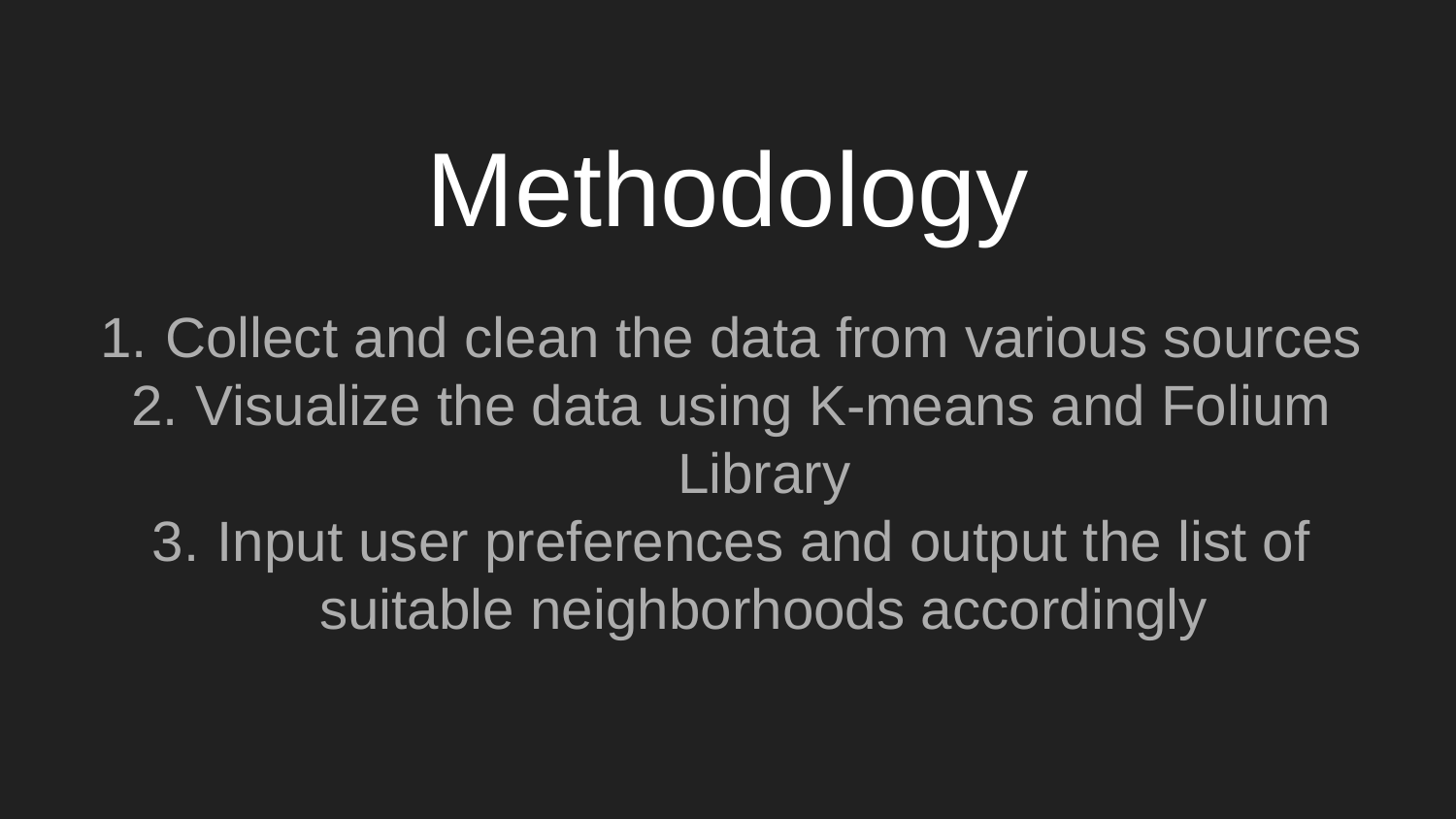

# Methodology
Collect and clean the data from various sources
Visualize the data using K-means and Folium Library
Input user preferences and output the list of suitable neighborhoods accordingly